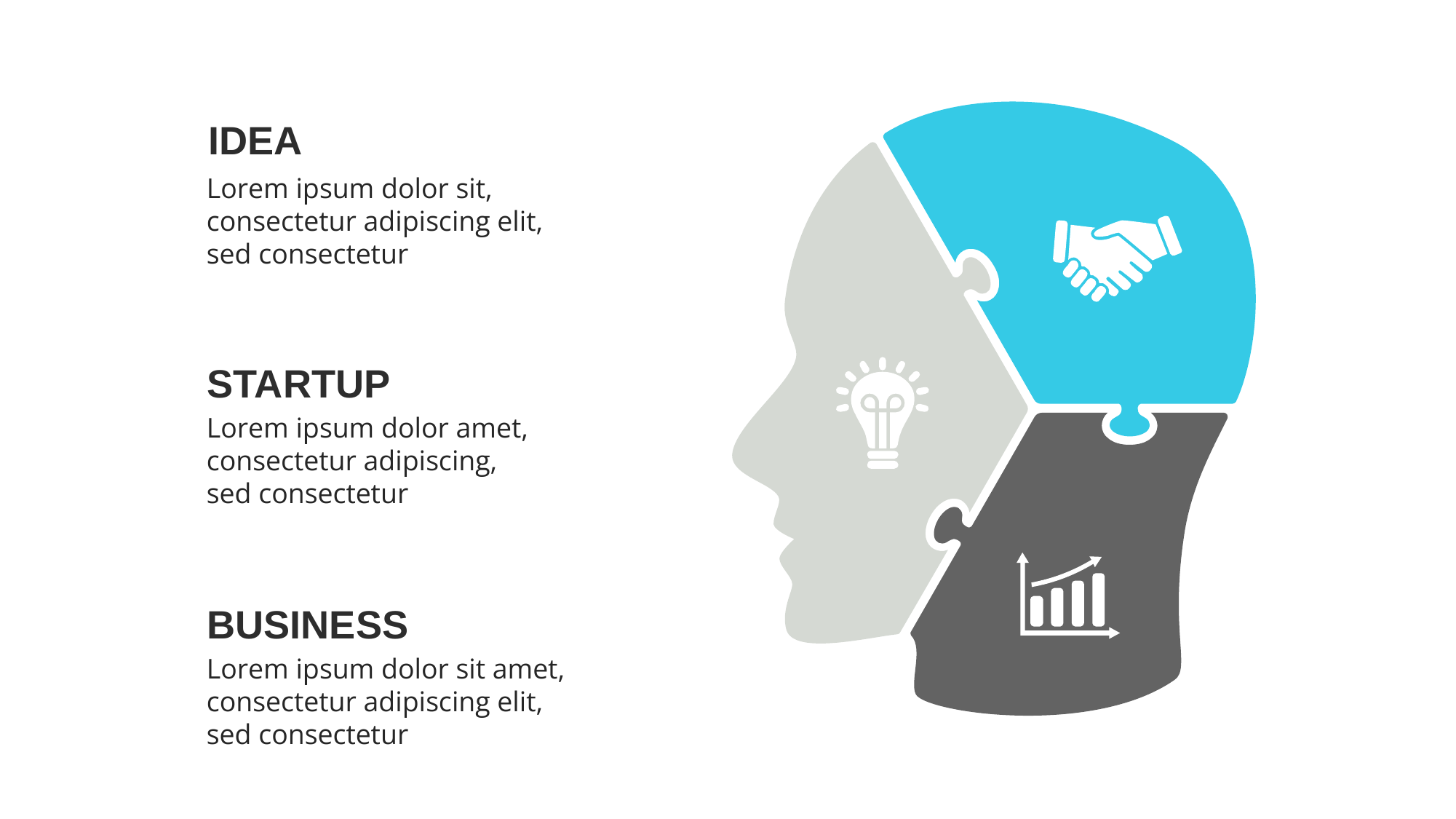

IDEA

Lorem ipsum dolor sit, consectetur adipiscing elit, sed consectetur

STARTUP
Lorem ipsum dolor amet, consectetur adipiscing, sed consectetur

BUSINESS
Lorem ipsum dolor sit amet, consectetur adipiscing elit, sed consectetur